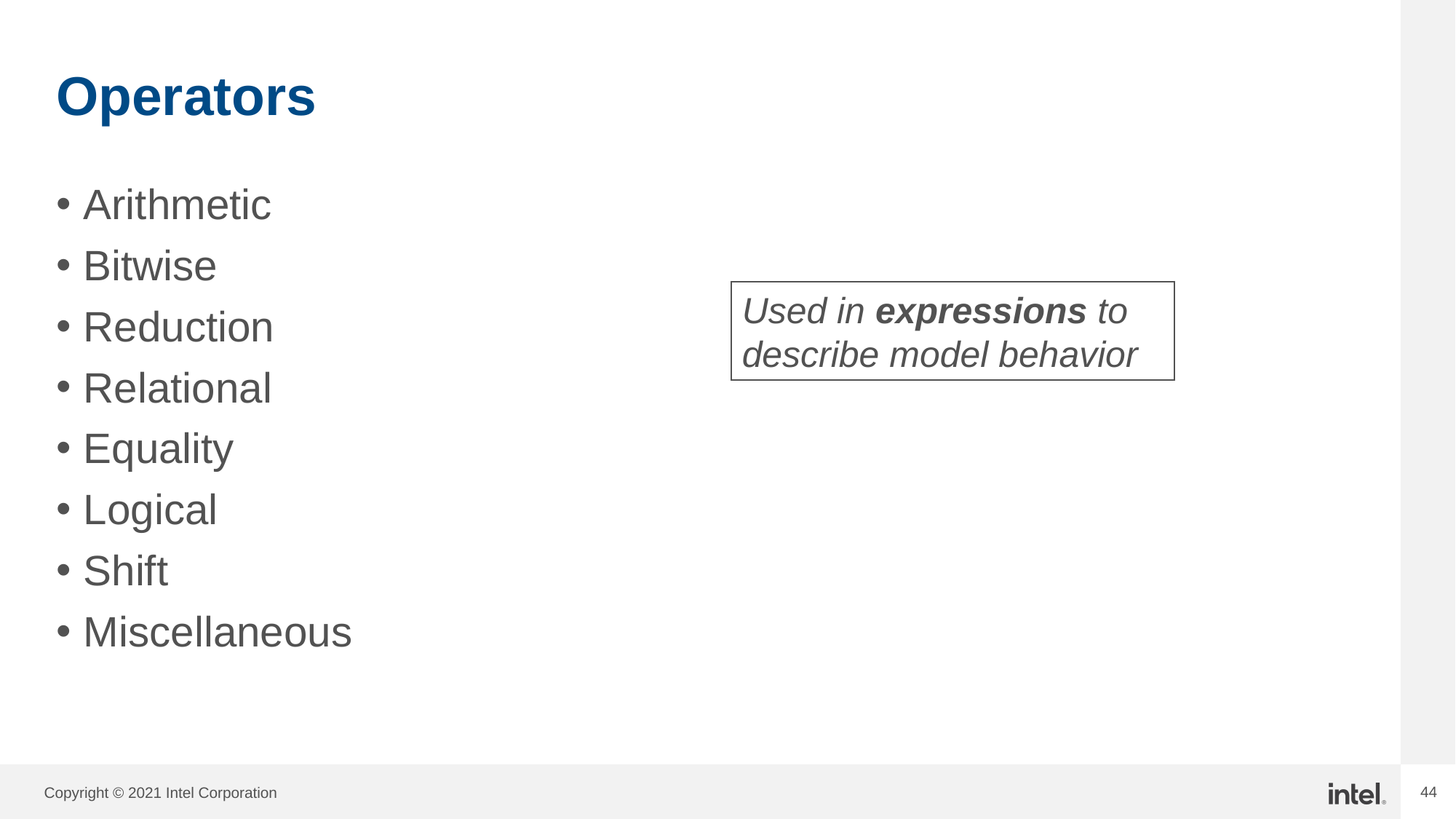

# Operators
Arithmetic
Bitwise
Reduction
Relational
Equality
Logical
Shift
Miscellaneous
Used in expressions to describe model behavior